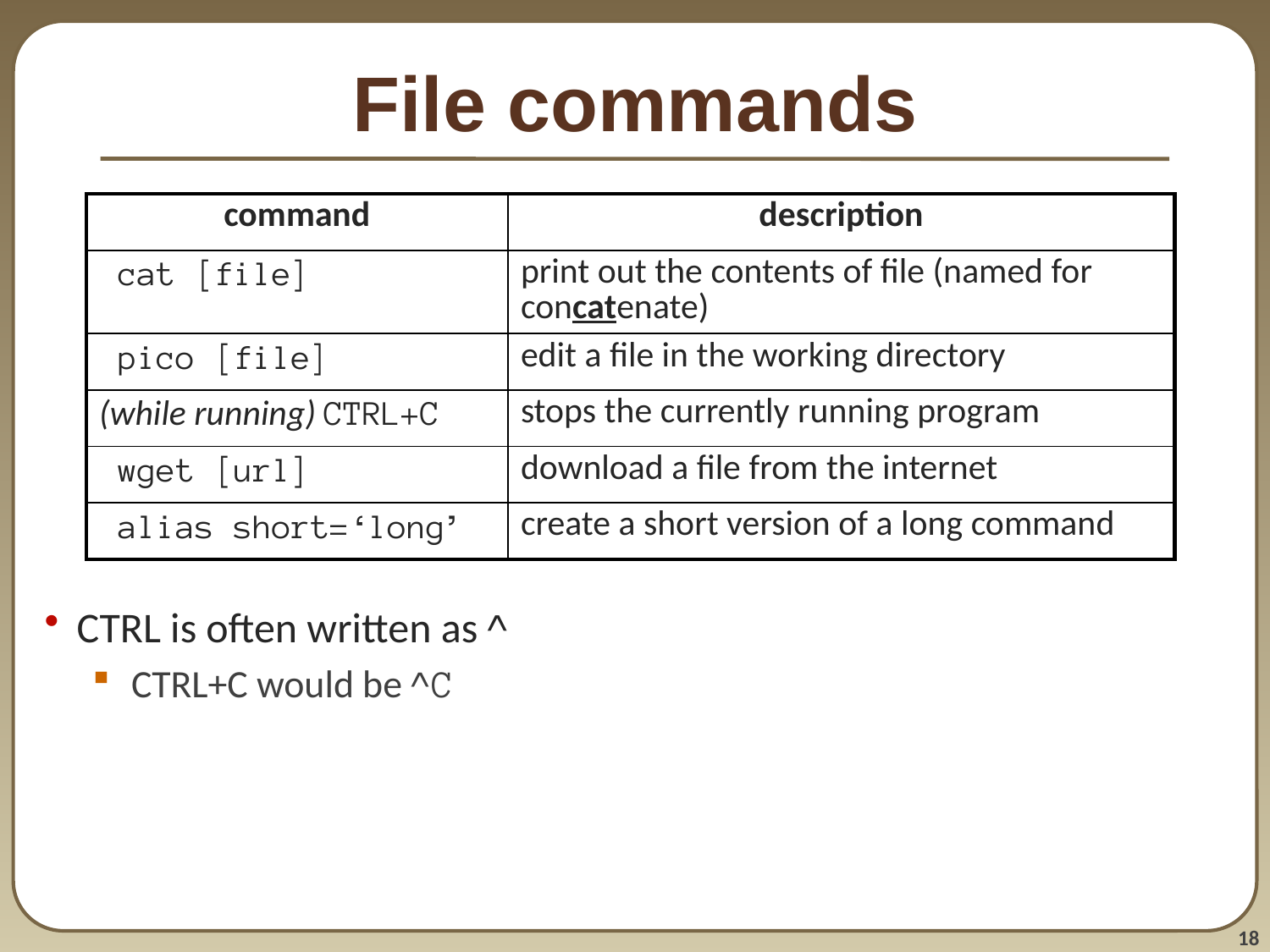

# File commands

CTRL is often written as ^
CTRL+C would be ^C

| command | description |
| --- | --- |
| cat [file] | print out the contents of file (named for concatenate) |
| pico [file] | edit a file in the working directory |
| (while running) CTRL+C | stops the currently running program |
| wget [url] | download a file from the internet |
| alias short=‘long’ | create a short version of a long command |